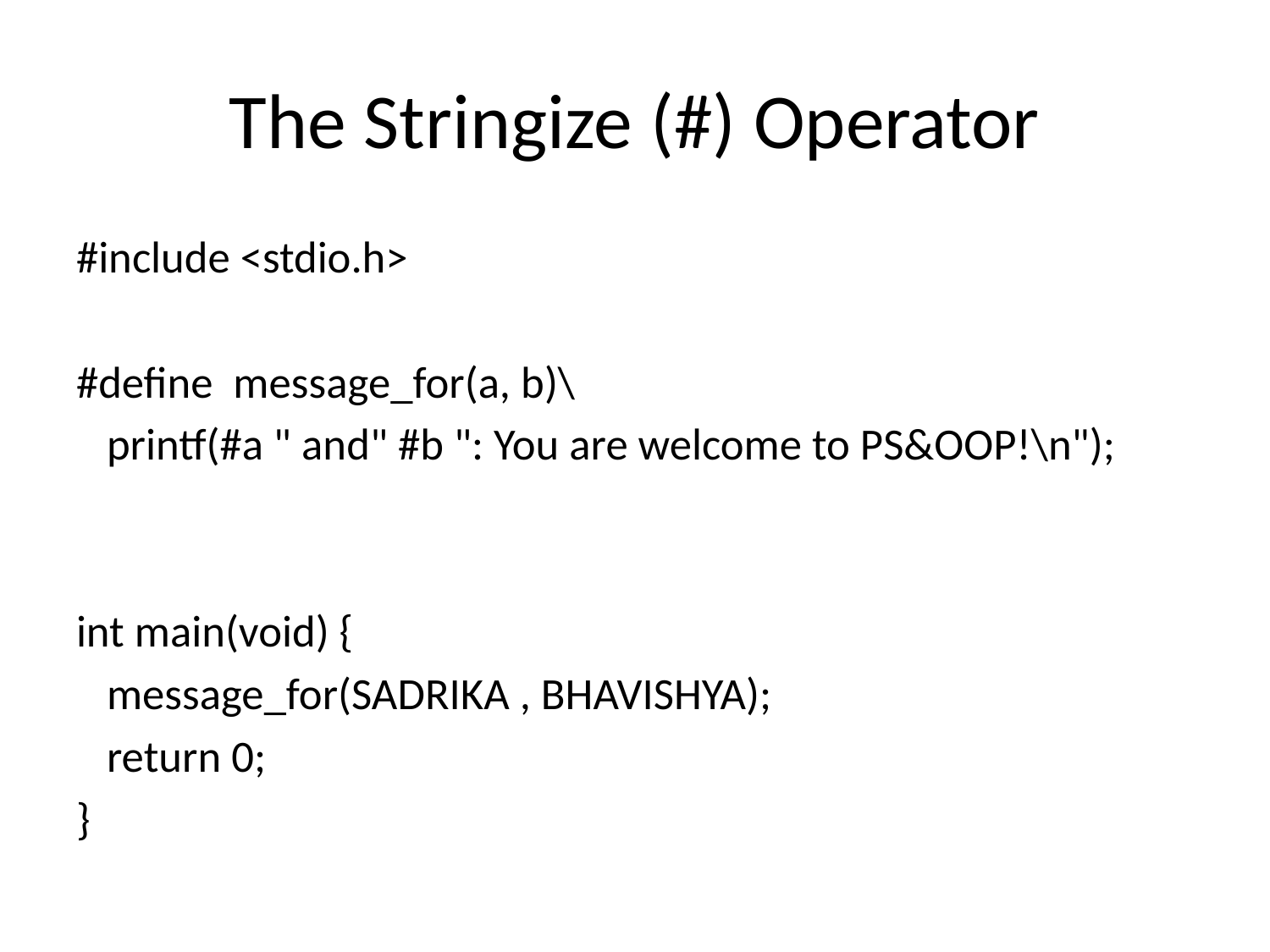

# The Stringize (#) Operator
#include <stdio.h>

#define  message_for(a, b)\
   printf(#a " and" #b ": You are welcome to PS&OOP!\n");

int main(void) {
   message_for(SADRIKA , BHAVISHYA);
   return 0;
}